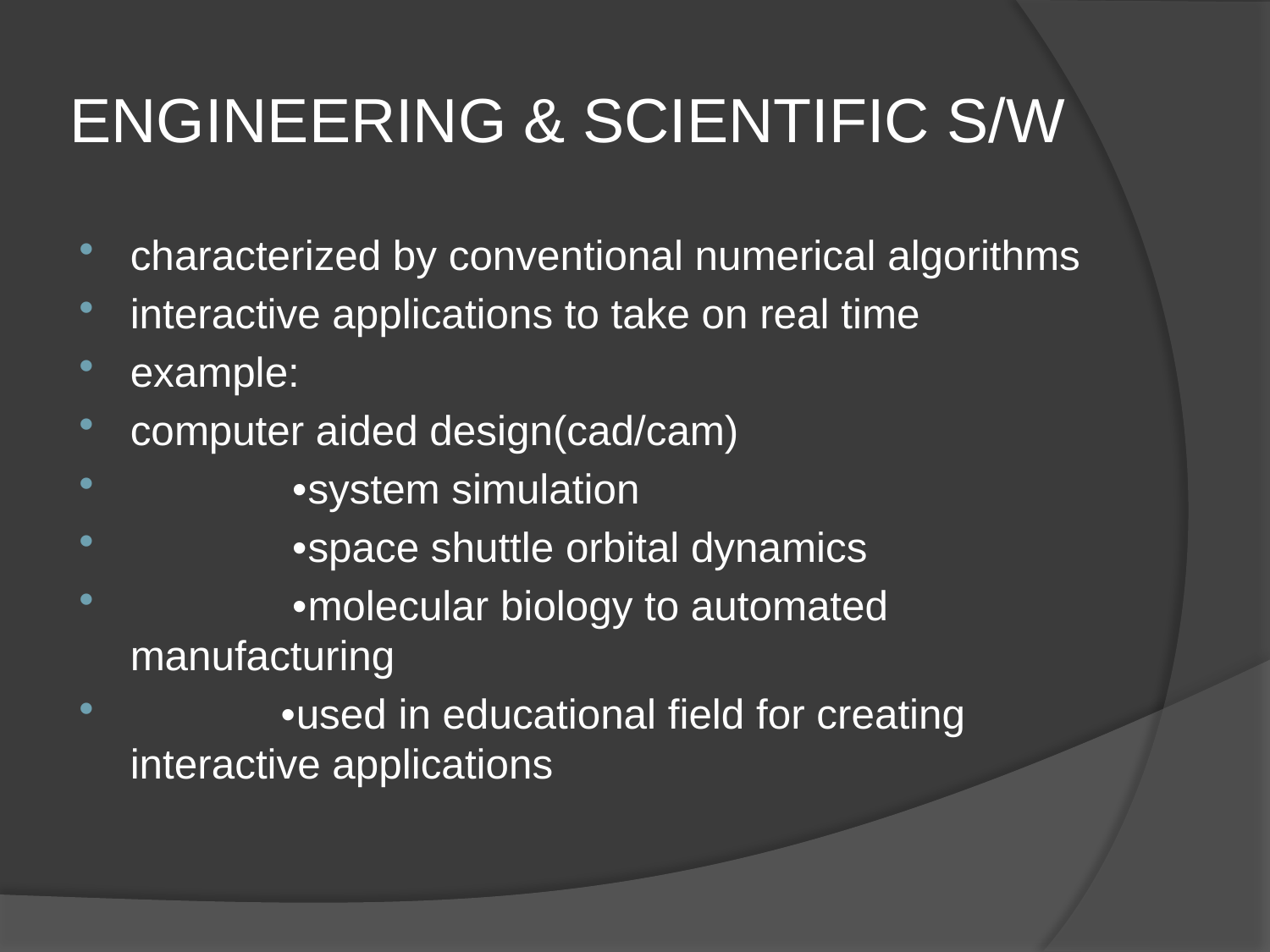

# ENGINEERING & SCIENTIFIC S/W
characterized by conventional numerical algorithms
interactive applications to take on real time
example:
computer aided design(cad/cam)
              •system simulation
              •space shuttle orbital dynamics
              •molecular biology to automated    manufacturing
             •used in educational field for creating interactive applications